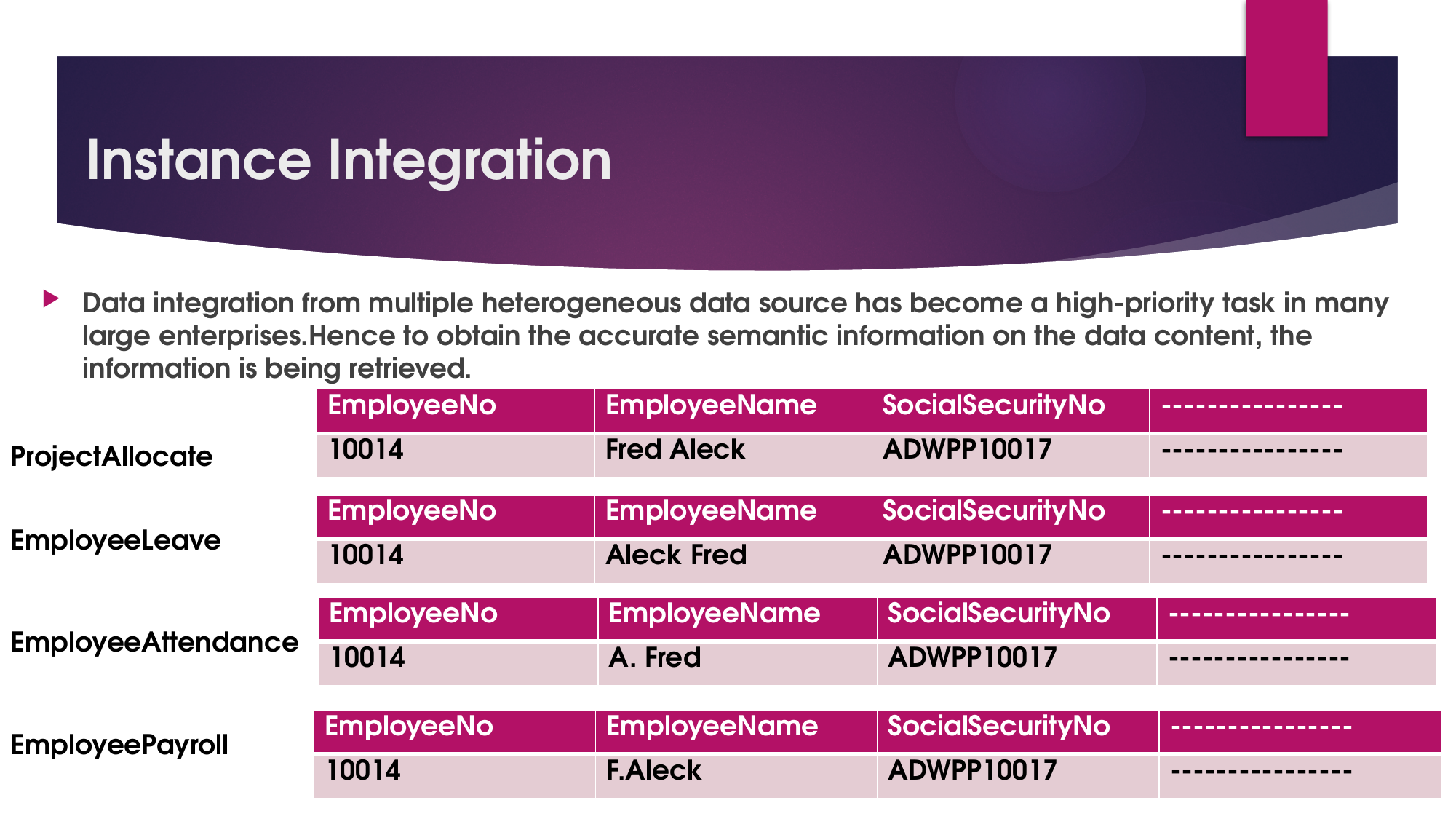

# Instance Integration
Data integration from multiple heterogeneous data source has become a high-priority task in many large enterprises.Hence to obtain the accurate semantic information on the data content, the information is being retrieved.

| EmployeeNo | EmployeeName | SocialSecurityNo | ---------------- |
| --- | --- | --- | --- |
| 10014 | Fred Aleck | ADWPP10017 | ---------------- |
ProjectAllocate
| EmployeeNo | EmployeeName | SocialSecurityNo | ---------------- |
| --- | --- | --- | --- |
| 10014 | Aleck Fred | ADWPP10017 | ---------------- |
EmployeeLeave
| EmployeeNo | EmployeeName | SocialSecurityNo | ---------------- |
| --- | --- | --- | --- |
| 10014 | A. Fred | ADWPP10017 | ---------------- |
EmployeeAttendance
| EmployeeNo | EmployeeName | SocialSecurityNo | ---------------- |
| --- | --- | --- | --- |
| 10014 | F.Aleck | ADWPP10017 | ---------------- |
EmployeePayroll